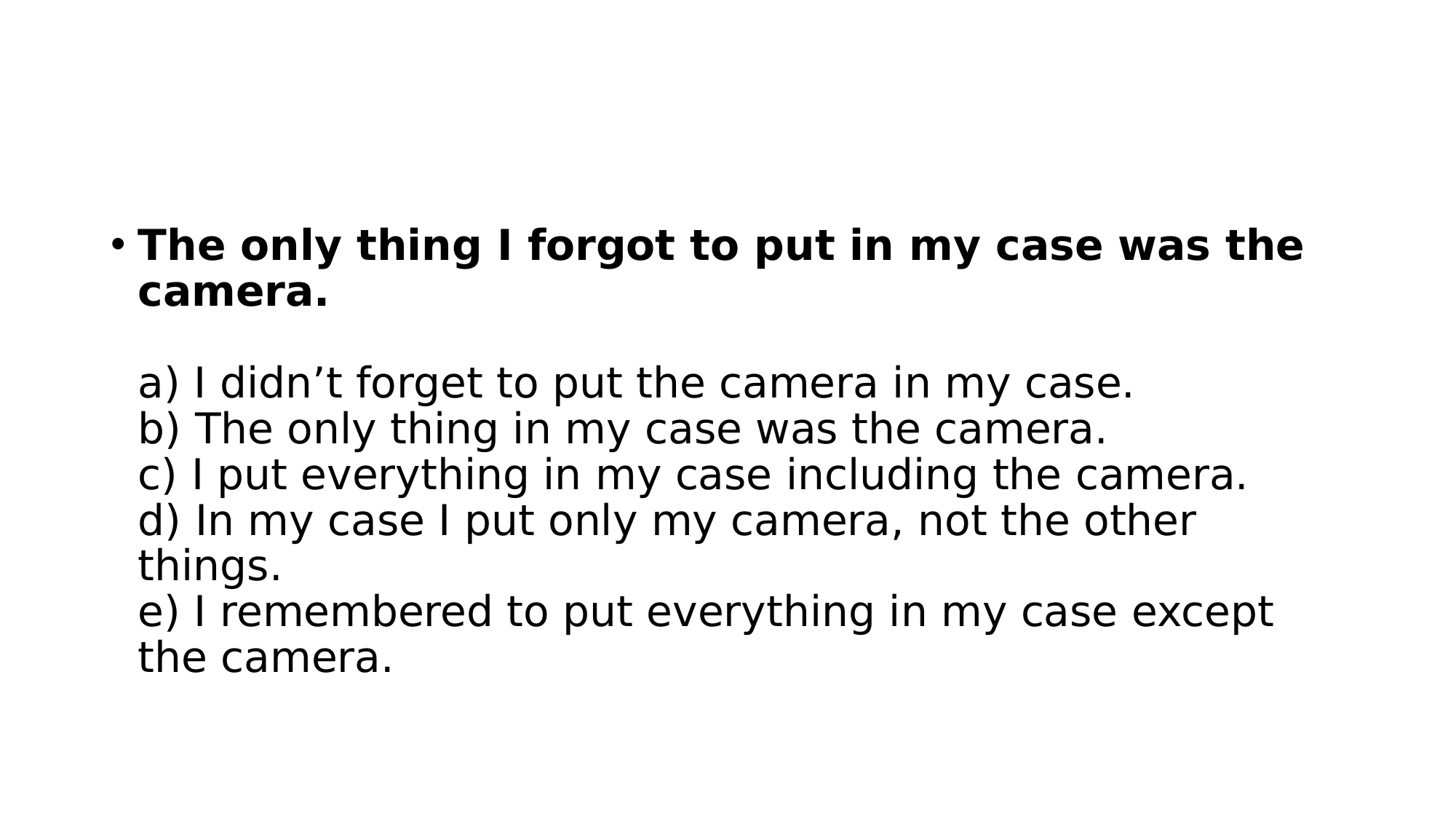

#
The only thing I forgot to put in my case was the camera.
a) I didn’t forget to put the camera in my case.
b) The only thing in my case was the camera.
c) I put everything in my case including the camera.
d) In my case I put only my camera, not the other things.
e) I remembered to put everything in my case except the camera.